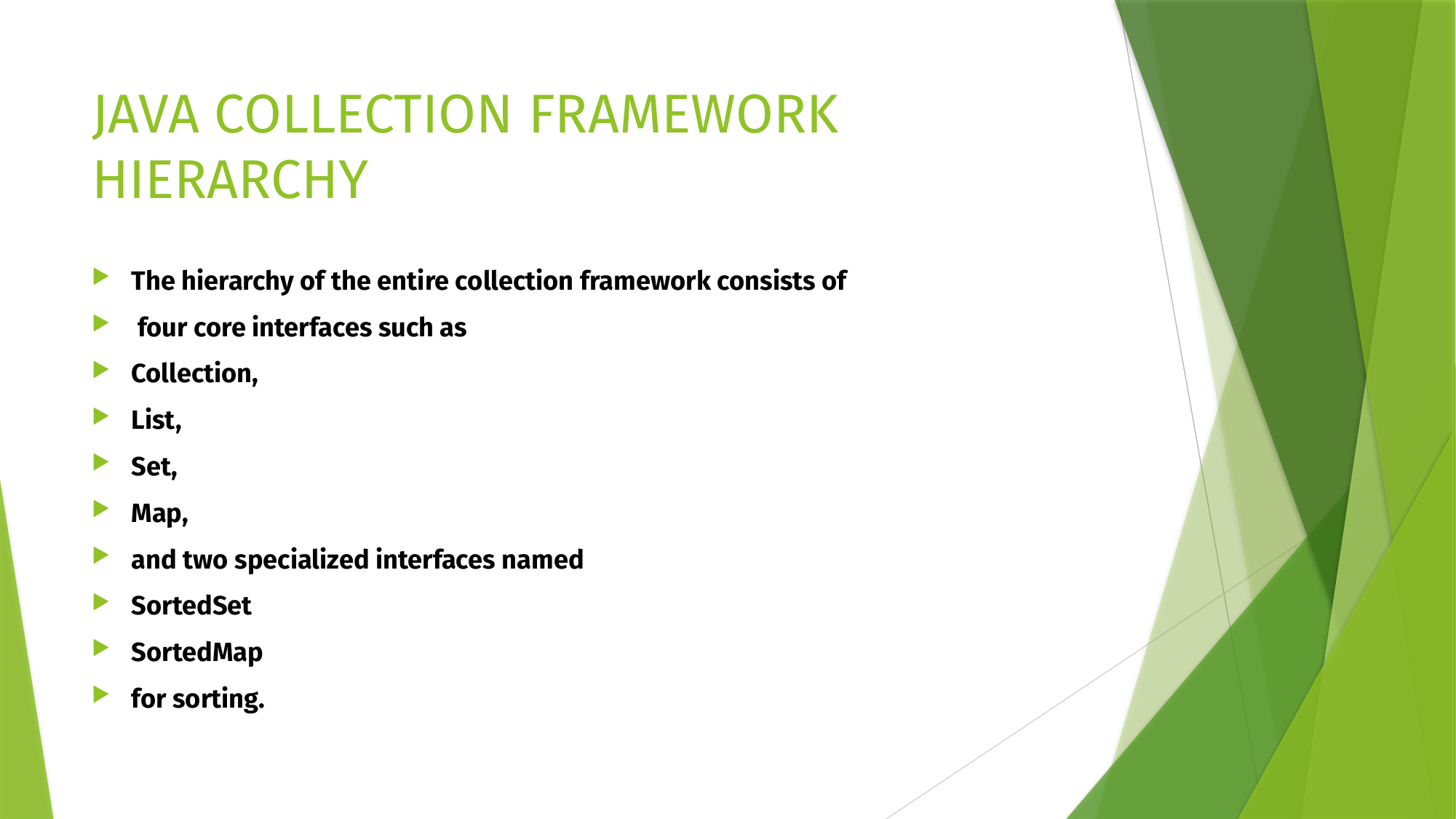

# JAVA COLLECTION FRAMEWORK HIERARCHY
The hierarchy of the entire collection framework consists of
 four core interfaces such as
Collection,
List,
Set,
Map,
and two specialized interfaces named
SortedSet
SortedMap
for sorting.